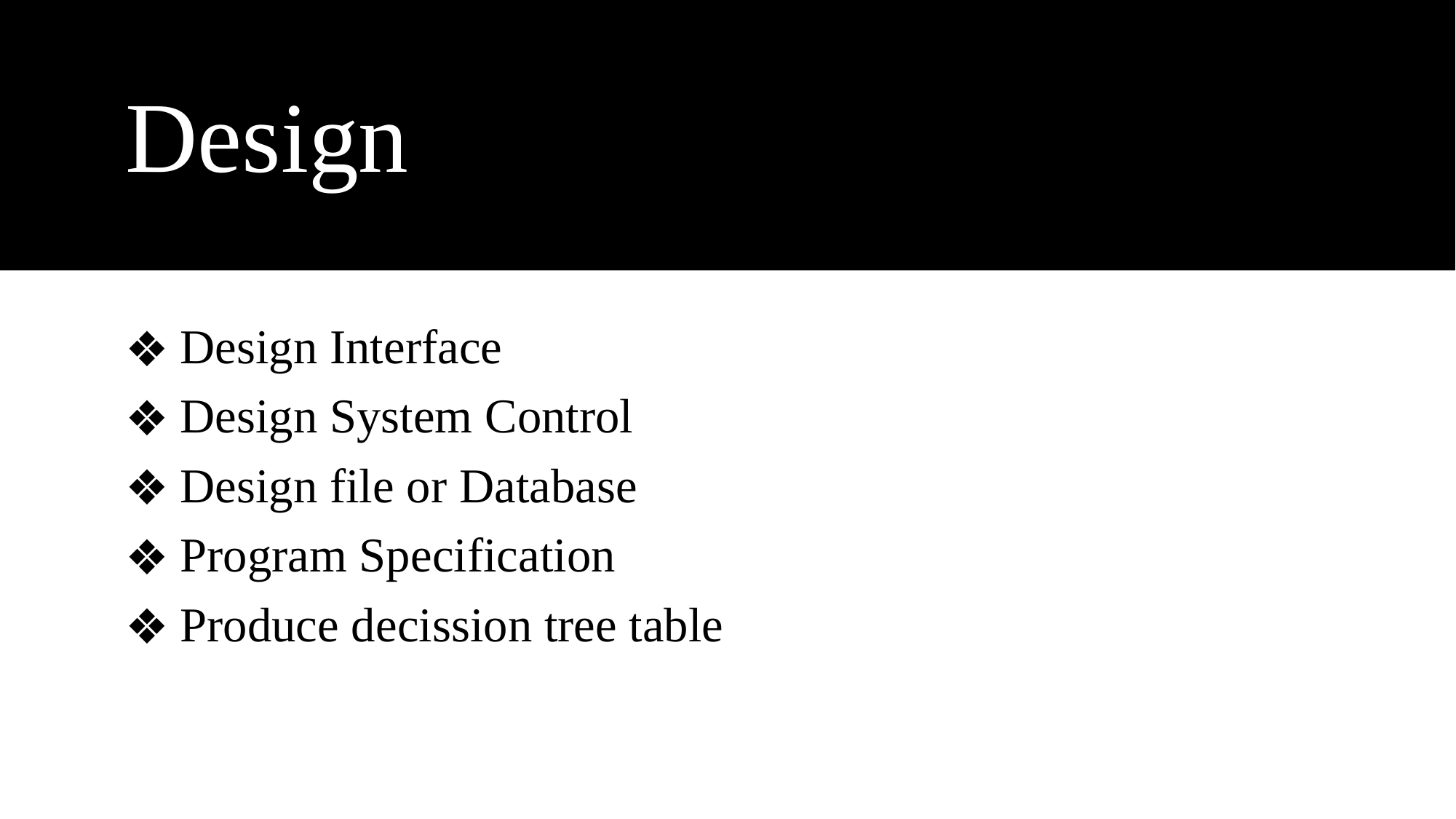

# Design
Design Interface
Design System Control
Design file or Database
Program Specification
Produce decission tree table